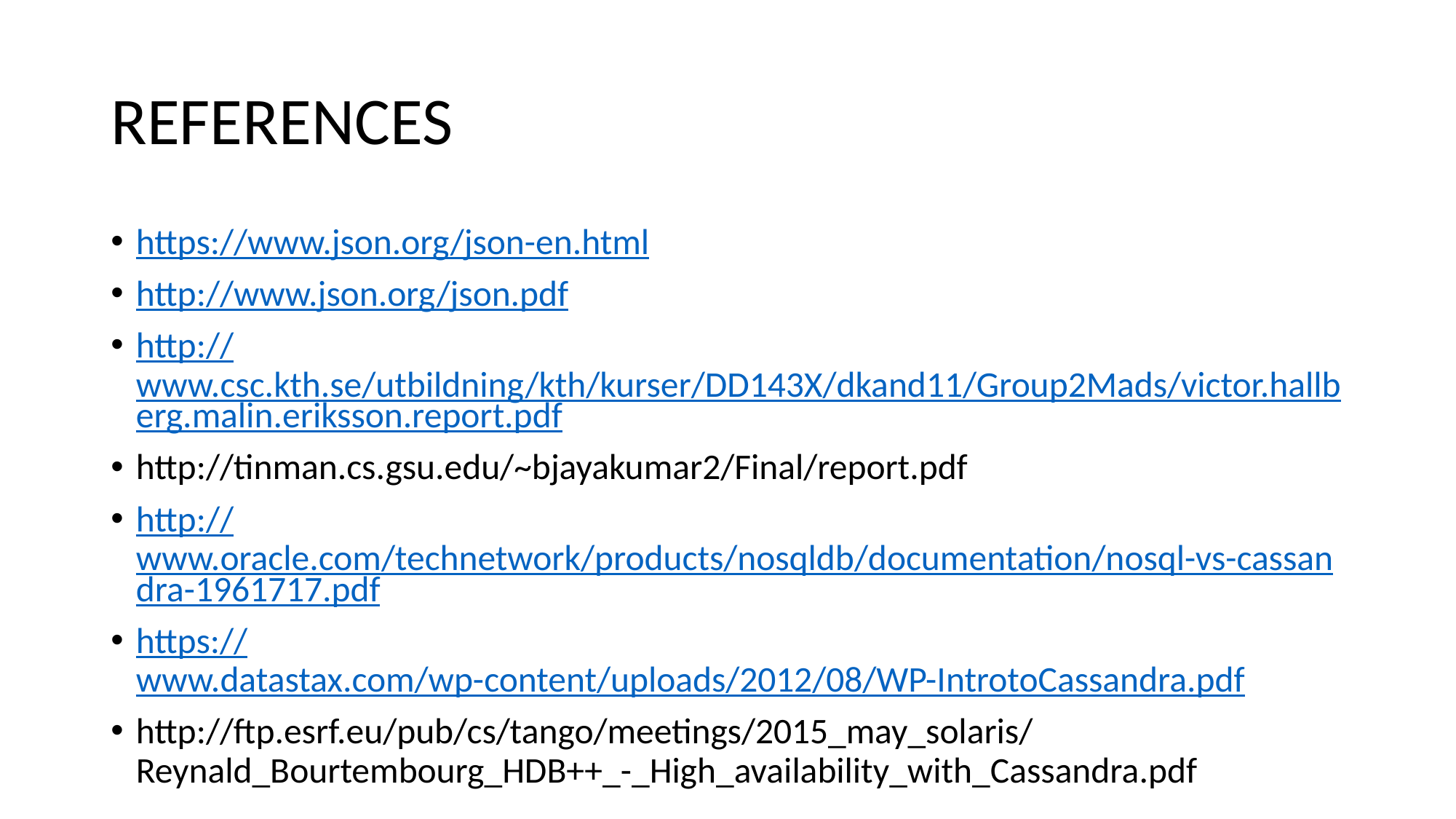

# REFERENCES
https://www.json.org/json-en.html
http://www.json.org/json.pdf
http://www.csc.kth.se/utbildning/kth/kurser/DD143X/dkand11/Group2Mads/victor.hallberg.malin.eriksson.report.pdf
http://tinman.cs.gsu.edu/~bjayakumar2/Final/report.pdf
http://www.oracle.com/technetwork/products/nosqldb/documentation/nosql-vs-cassandra-1961717.pdf
https://www.datastax.com/wp-content/uploads/2012/08/WP-IntrotoCassandra.pdf
http://ftp.esrf.eu/pub/cs/tango/meetings/2015_may_solaris/Reynald_Bourtembourg_HDB++_-_High_availability_with_Cassandra.pdf